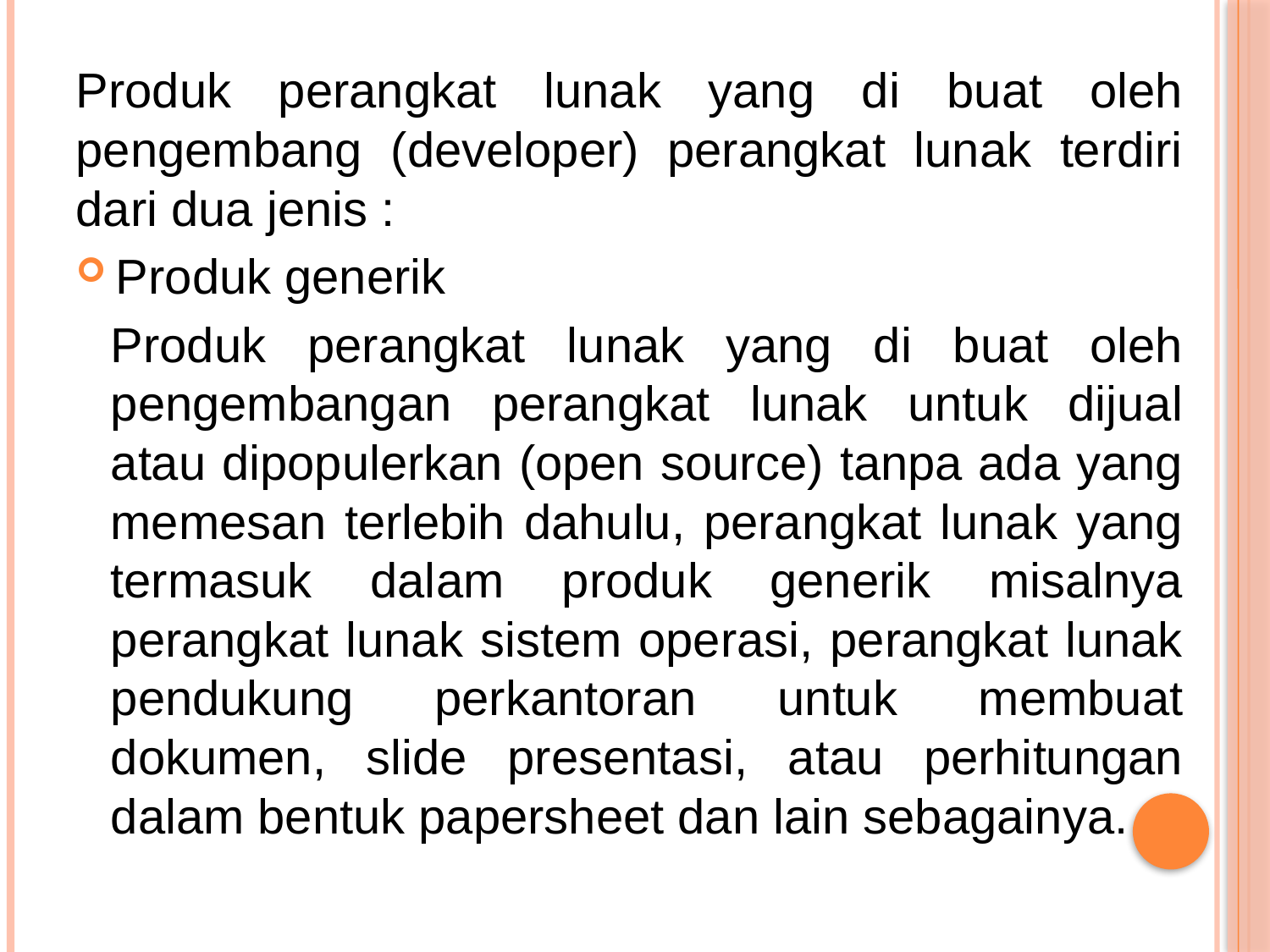

Produk perangkat lunak yang di buat oleh pengembang (developer) perangkat lunak terdiri dari dua jenis :
 Produk generik
Produk perangkat lunak yang di buat oleh pengembangan perangkat lunak untuk dijual atau dipopulerkan (open source) tanpa ada yang memesan terlebih dahulu, perangkat lunak yang termasuk dalam produk generik misalnya perangkat lunak sistem operasi, perangkat lunak pendukung perkantoran untuk membuat dokumen, slide presentasi, atau perhitungan dalam bentuk papersheet dan lain sebagainya.